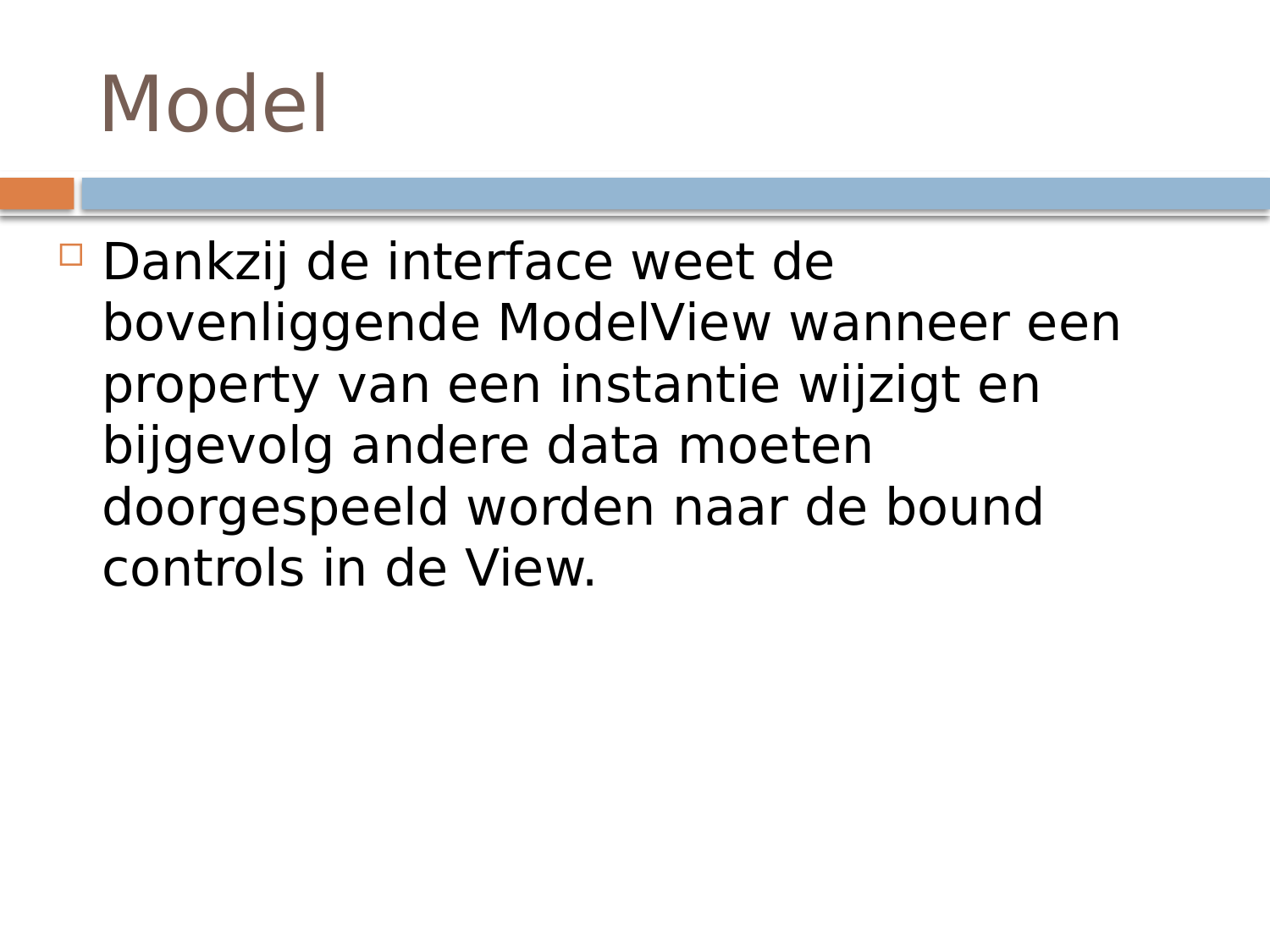

# Model
Dankzij de interface weet de bovenliggende ModelView wanneer een property van een instantie wijzigt en bijgevolg andere data moeten doorgespeeld worden naar de bound controls in de View.